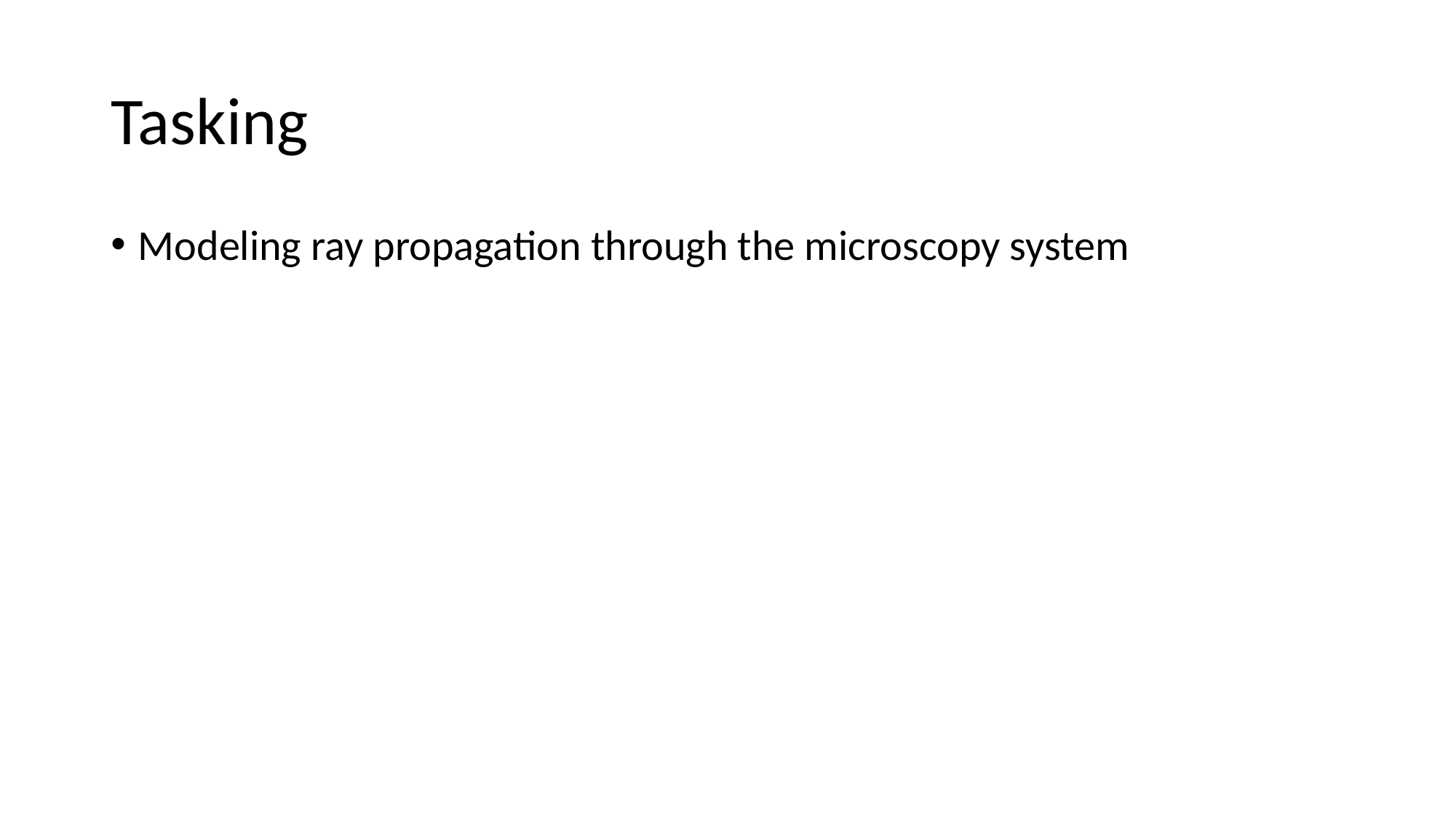

# Tasking
Modeling ray propagation through the microscopy system